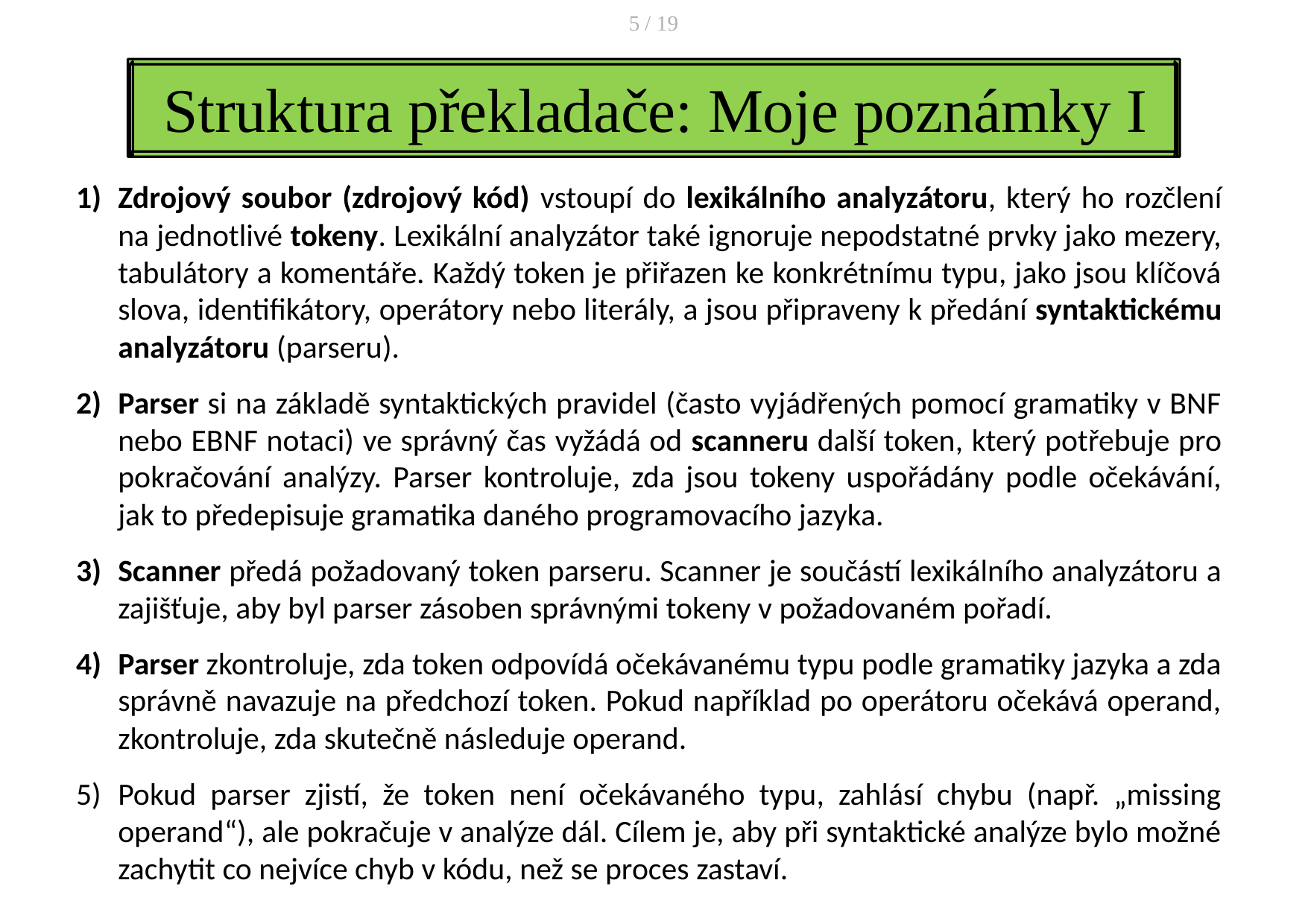

5 / 19

# Struktura překladače: Moje poznámky I
Zdrojový soubor (zdrojový kód) vstoupí do lexikálního analyzátoru, který ho rozčlení na jednotlivé tokeny. Lexikální analyzátor také ignoruje nepodstatné prvky jako mezery, tabulátory a komentáře. Každý token je přiřazen ke konkrétnímu typu, jako jsou klíčová slova, identifikátory, operátory nebo literály, a jsou připraveny k předání syntaktickému analyzátoru (parseru).
Parser si na základě syntaktických pravidel (často vyjádřených pomocí gramatiky v BNF nebo EBNF notaci) ve správný čas vyžádá od scanneru další token, který potřebuje pro pokračování analýzy. Parser kontroluje, zda jsou tokeny uspořádány podle očekávání, jak to předepisuje gramatika daného programovacího jazyka.
Scanner předá požadovaný token parseru. Scanner je součástí lexikálního analyzátoru a zajišťuje, aby byl parser zásoben správnými tokeny v požadovaném pořadí.
Parser zkontroluje, zda token odpovídá očekávanému typu podle gramatiky jazyka a zda správně navazuje na předchozí token. Pokud například po operátoru očekává operand, zkontroluje, zda skutečně následuje operand.
Pokud parser zjistí, že token není očekávaného typu, zahlásí chybu (např. „missing operand“), ale pokračuje v analýze dál. Cílem je, aby při syntaktické analýze bylo možné zachytit co nejvíce chyb v kódu, než se proces zastaví.